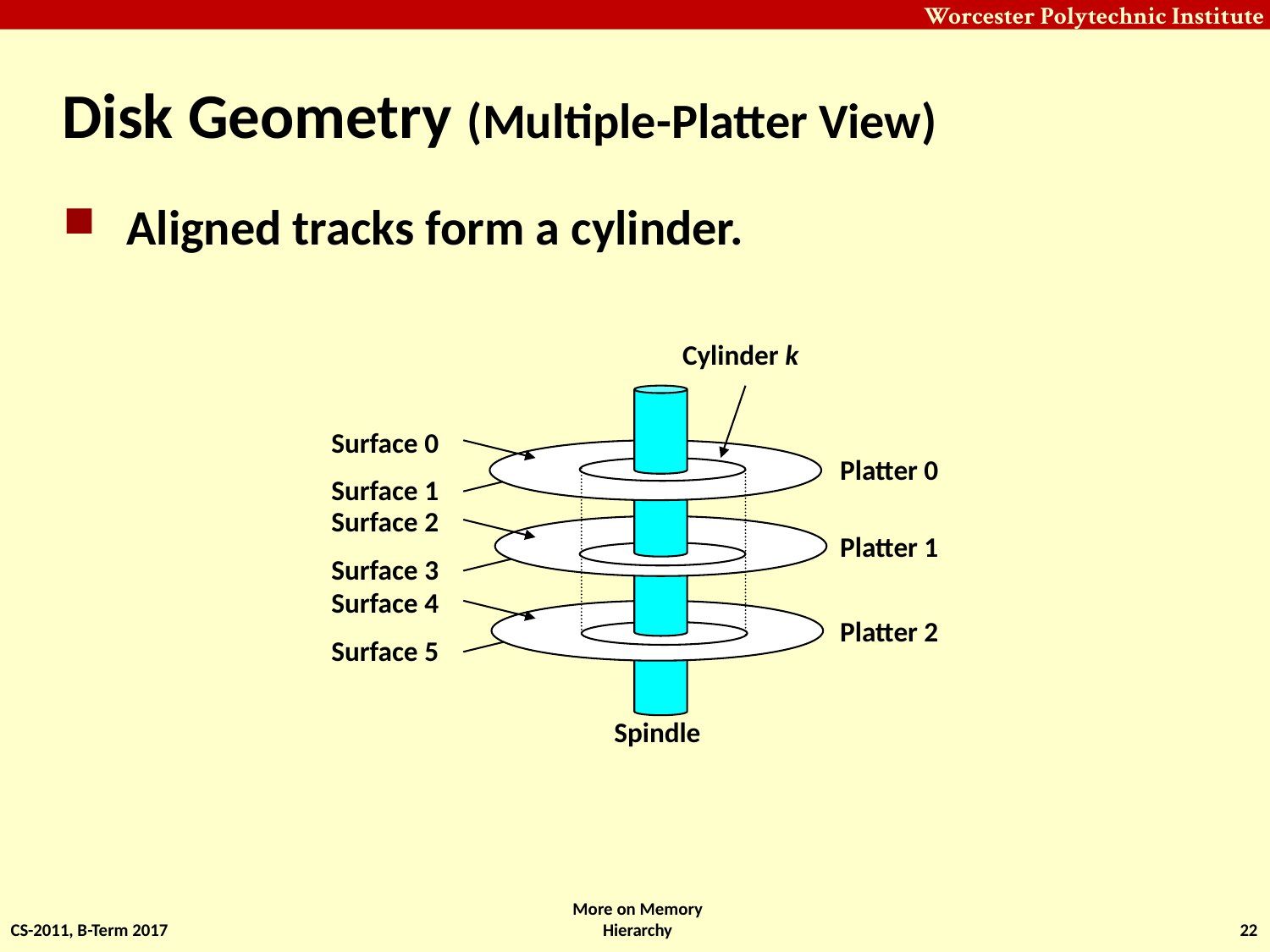

# Disk Geometry (Multiple-Platter View)
 Aligned tracks form a cylinder.
Cylinder k

Surface 0

Platter 0

Surface 1

Surface 2

Platter 1

Surface 3

Surface 4

Platter 2

Surface 5

Spindle
CS-2011, B-Term 2017
More on Memory Hierarchy
22